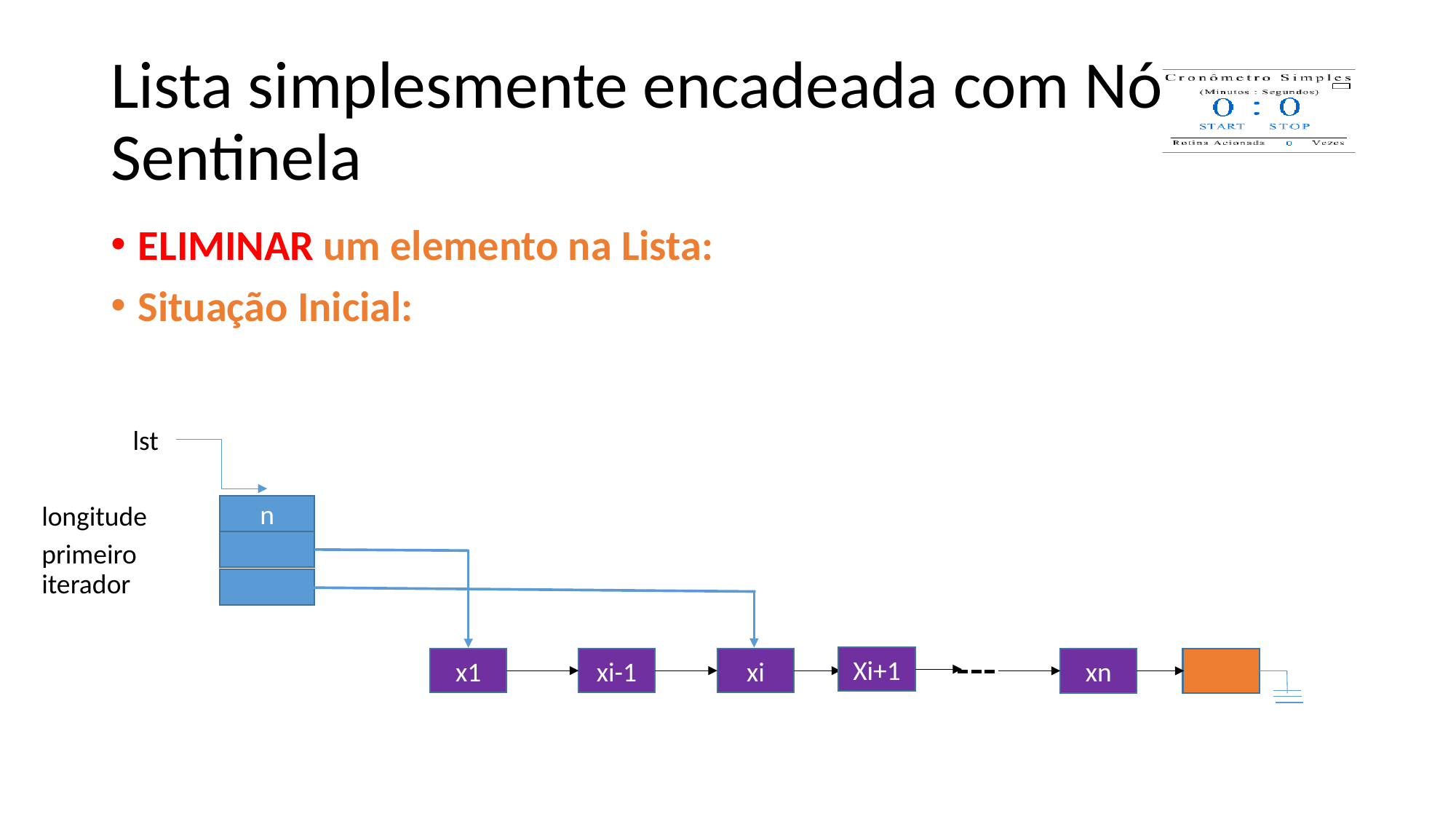

# Lista simplesmente encadeada com Nó Sentinela
ELIMINAR um elemento na Lista:
Situação Inicial:
lst
longitude
n
primeiro

iterador

Xi+1
x1
xi-1
xi
xn